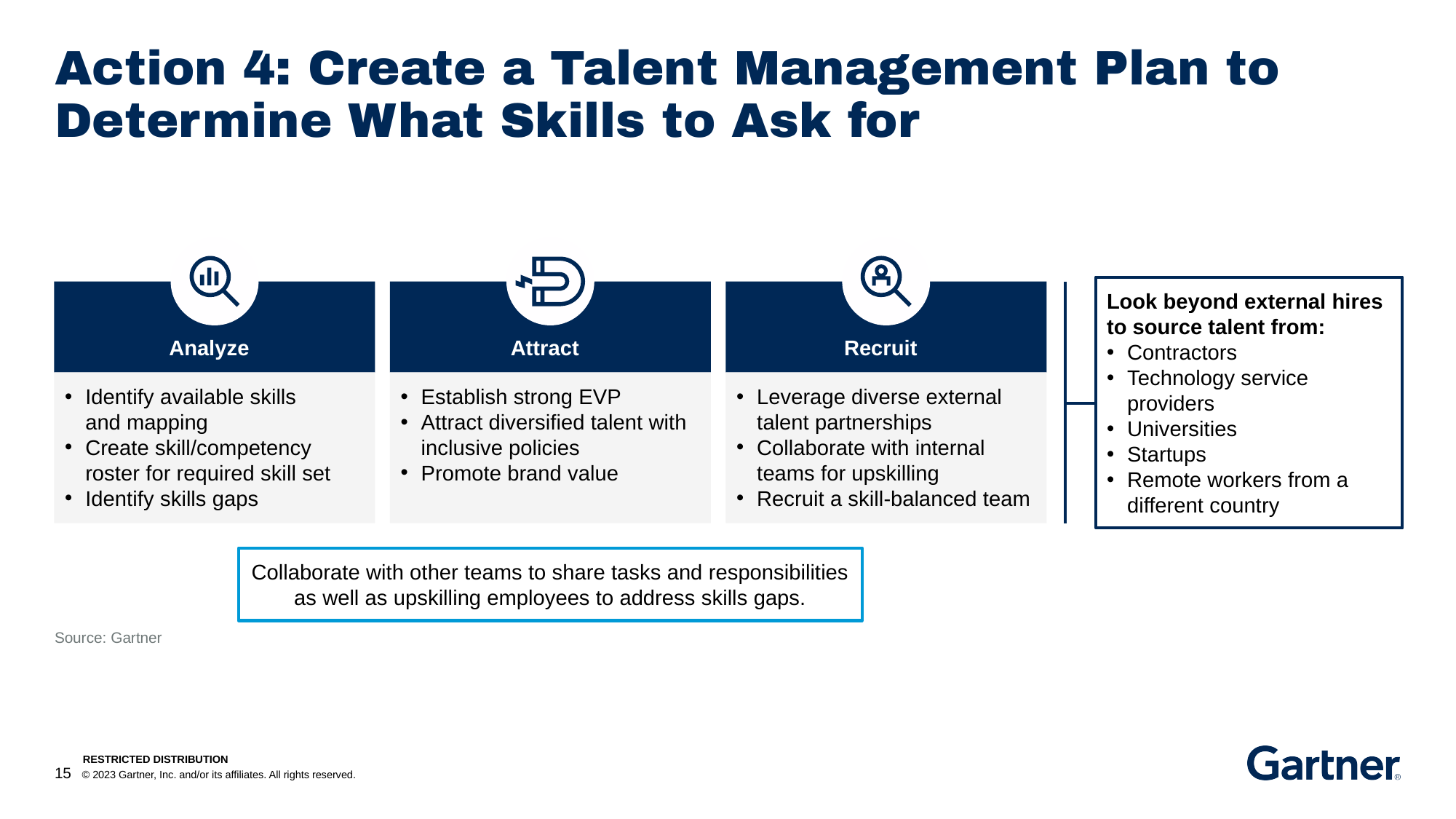

# Action 4: Create a Talent Management Plan to Determine What Skills to Ask for

Analyze
Attract
Recruit
Identify available skills
and mapping
Create skill/competency roster for required skill set
Identify skills gaps
Establish strong EVP
Attract diversified talent with inclusive policies
Promote brand value
Leverage diverse external talent partnerships
Collaborate with internal teams for upskilling
Recruit a skill-balanced team
Look beyond external hires
to source talent from:
Contractors
Technology service providers
Universities
Startups
Remote workers from a different country
Collaborate with other teams to share tasks and responsibilities as well as upskilling employees to address skills gaps.
Source: Gartner